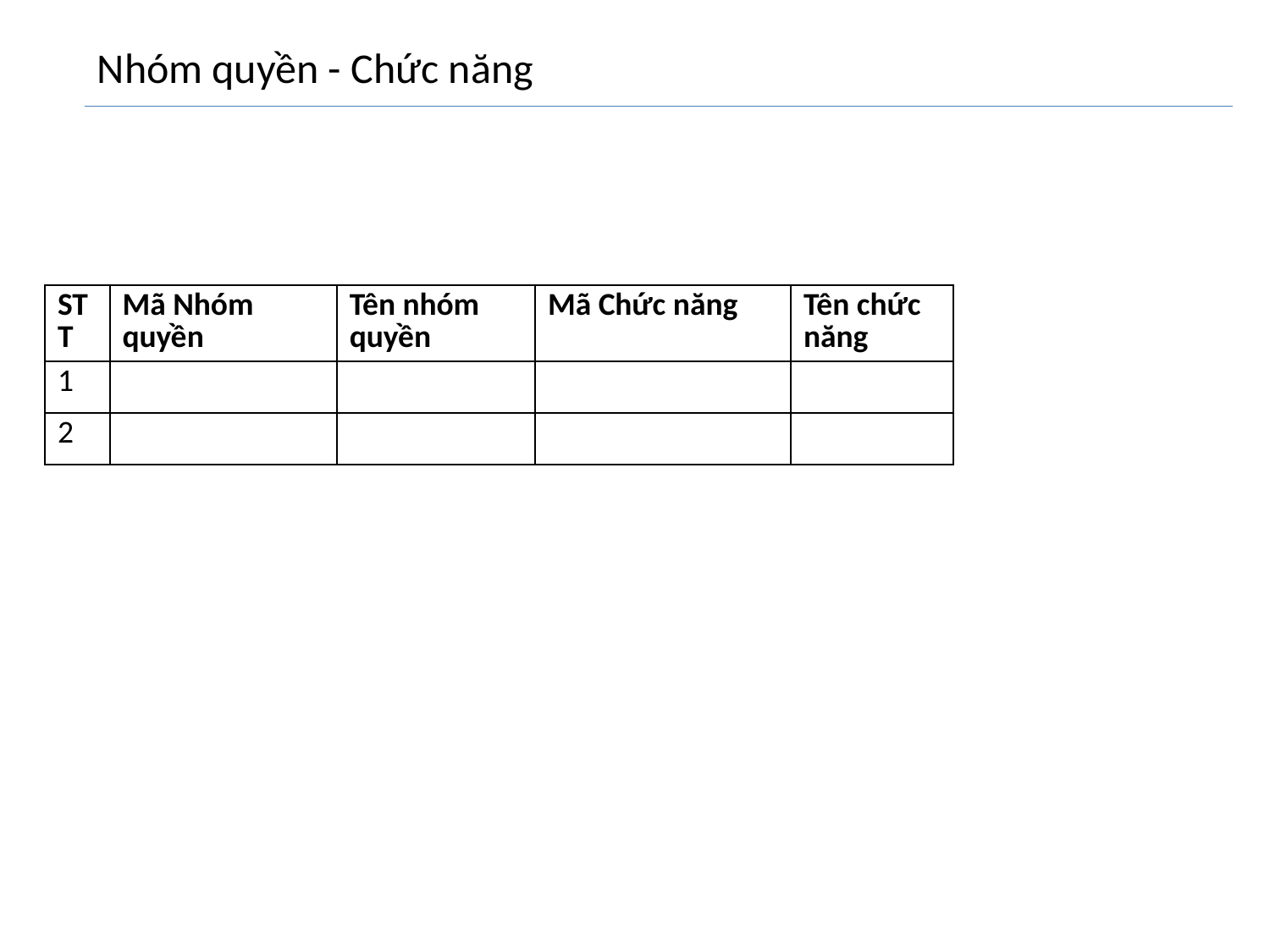

Nhóm quyền - Chức năng
| STT | Mã Nhóm quyền | Tên nhóm quyền | Mã Chức năng | Tên chức năng |
| --- | --- | --- | --- | --- |
| 1 |  |  |  |  |
| 2 |  |  |  |  |